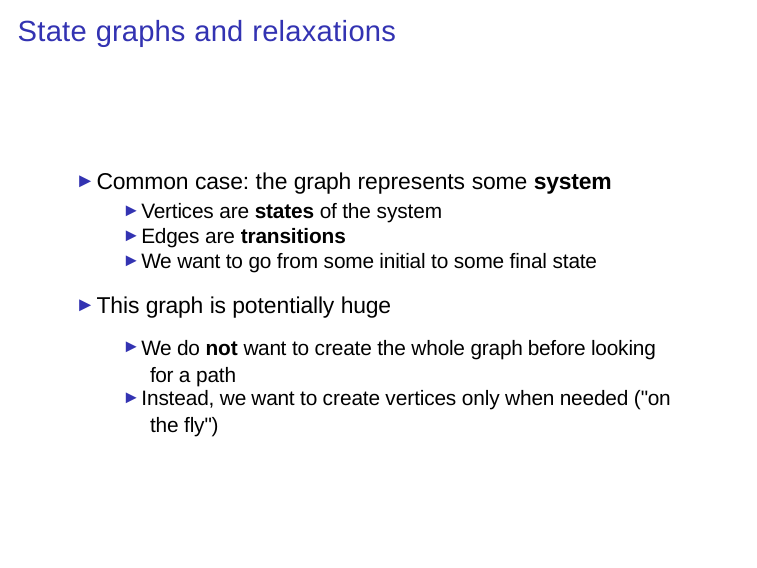

# State graphs and relaxations
► Common case: the graph represents some system
► Vertices are states of the system
► Edges are transitions
► We want to go from some initial to some final state
► This graph is potentially huge
► We do not want to create the whole graph before looking  for a path
► Instead, we want to create vertices only when needed ("on  the fly")